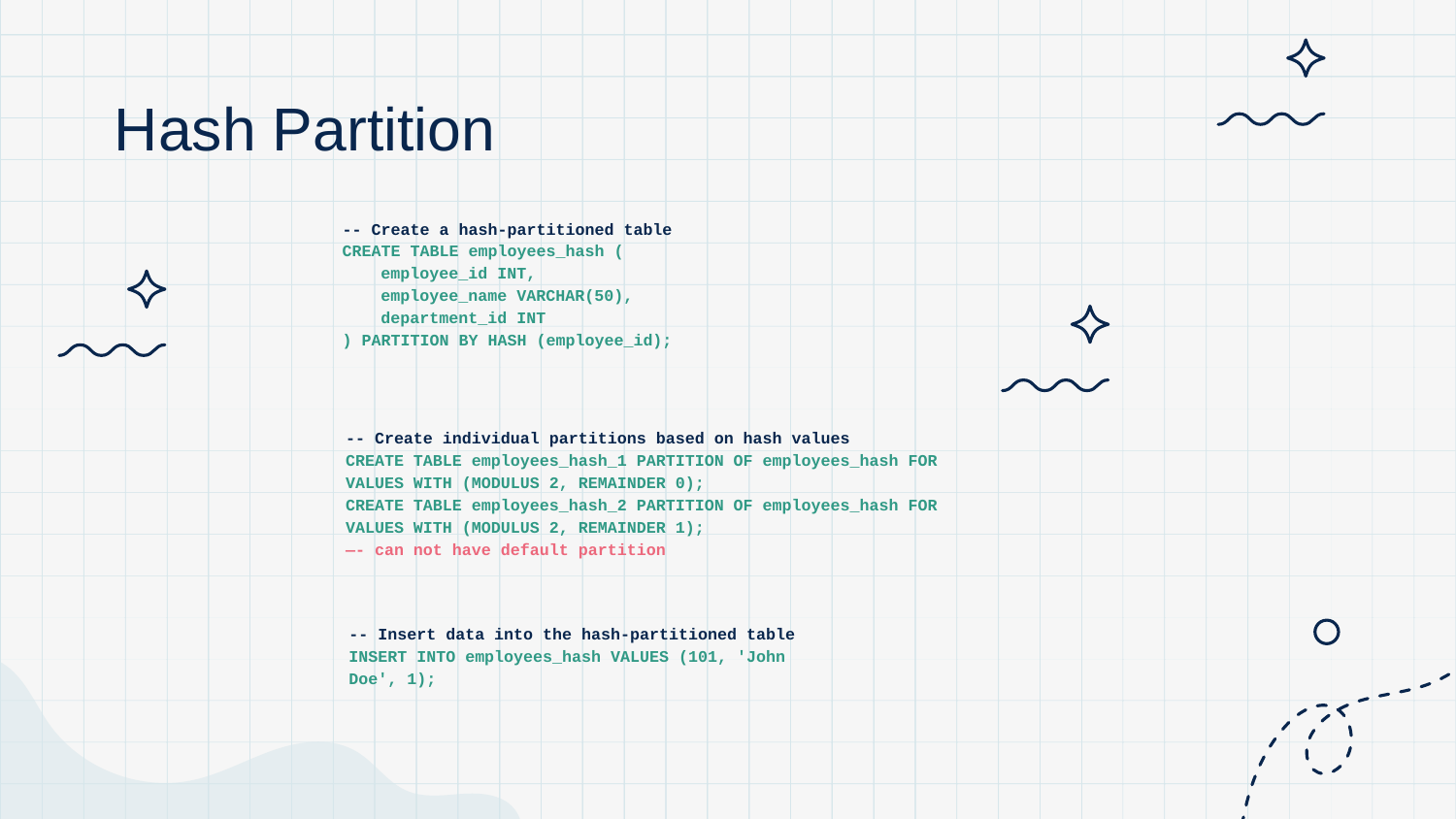

# Hash Partition
-- Create a hash-partitioned table
CREATE TABLE employees_hash (
    employee_id INT,
    employee_name VARCHAR(50),
    department_id INT
) PARTITION BY HASH (employee_id);

-- Create individual partitions based on hash values
CREATE TABLE employees_hash_1 PARTITION OF employees_hash FOR VALUES WITH (MODULUS 2, REMAINDER 0);
CREATE TABLE employees_hash_2 PARTITION OF employees_hash FOR VALUES WITH (MODULUS 2, REMAINDER 1);
—- can not have default partition

-- Insert data into the hash-partitioned table
INSERT INTO employees_hash VALUES (101, 'John Doe', 1);